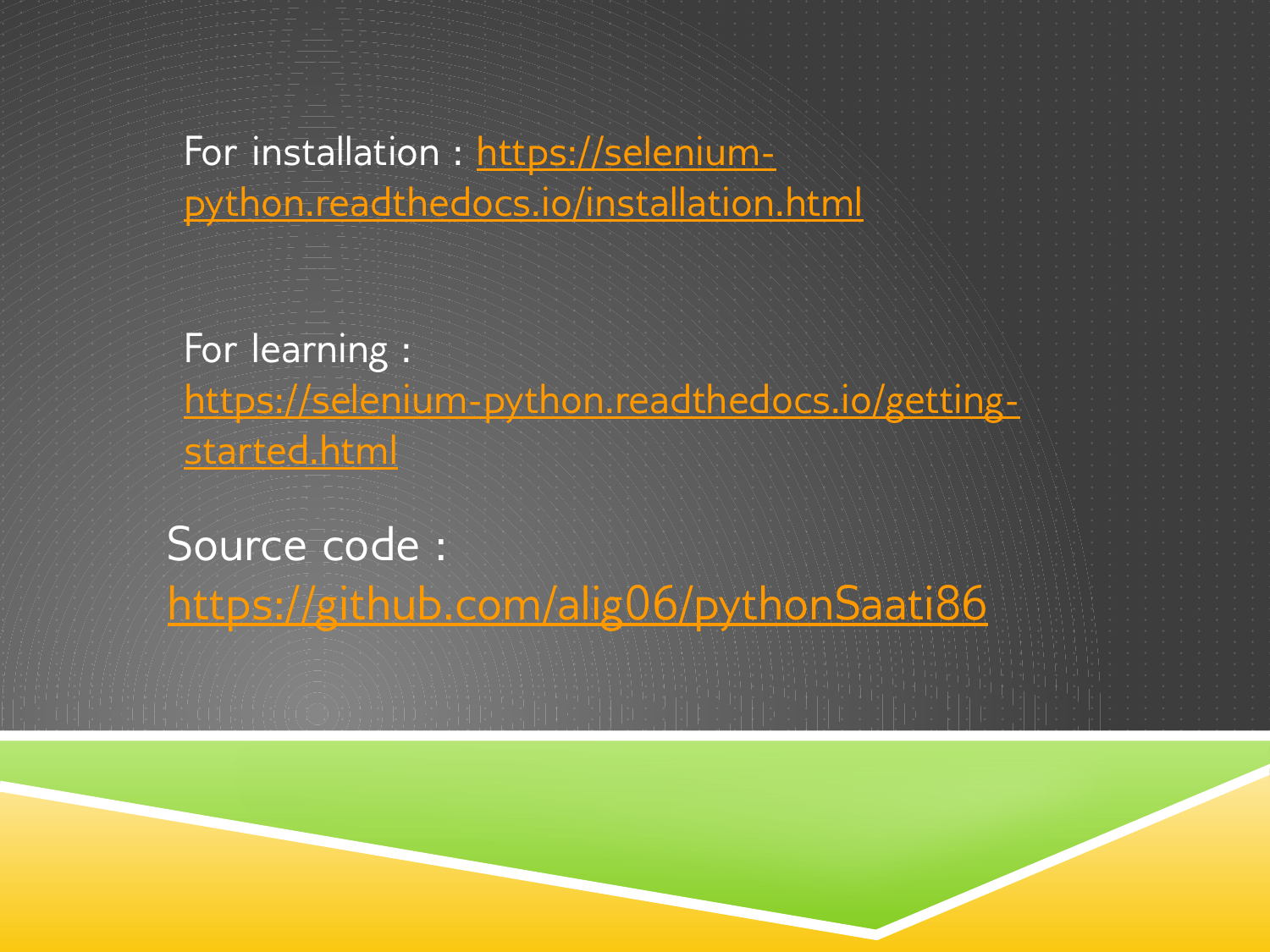

For installation : https://selenium-python.readthedocs.io/installation.html
For learning :
https://selenium-python.readthedocs.io/getting-started.html

Source code :
https://github.com/alig06/pythonSaati86